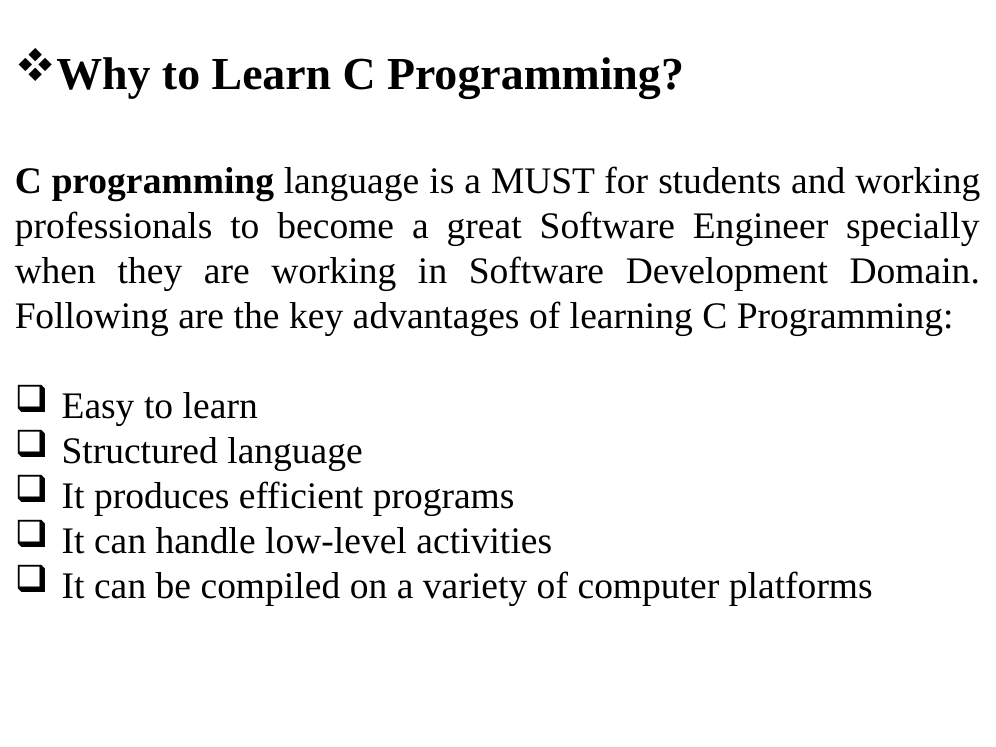

Why to Learn C Programming?
C programming language is a MUST for students and working professionals to become a great Software Engineer specially when they are working in Software Development Domain. Following are the key advantages of learning C Programming:

Easy to learn
Structured language
It produces efficient programs
It can handle low-level activities
It can be compiled on a variety of computer platforms